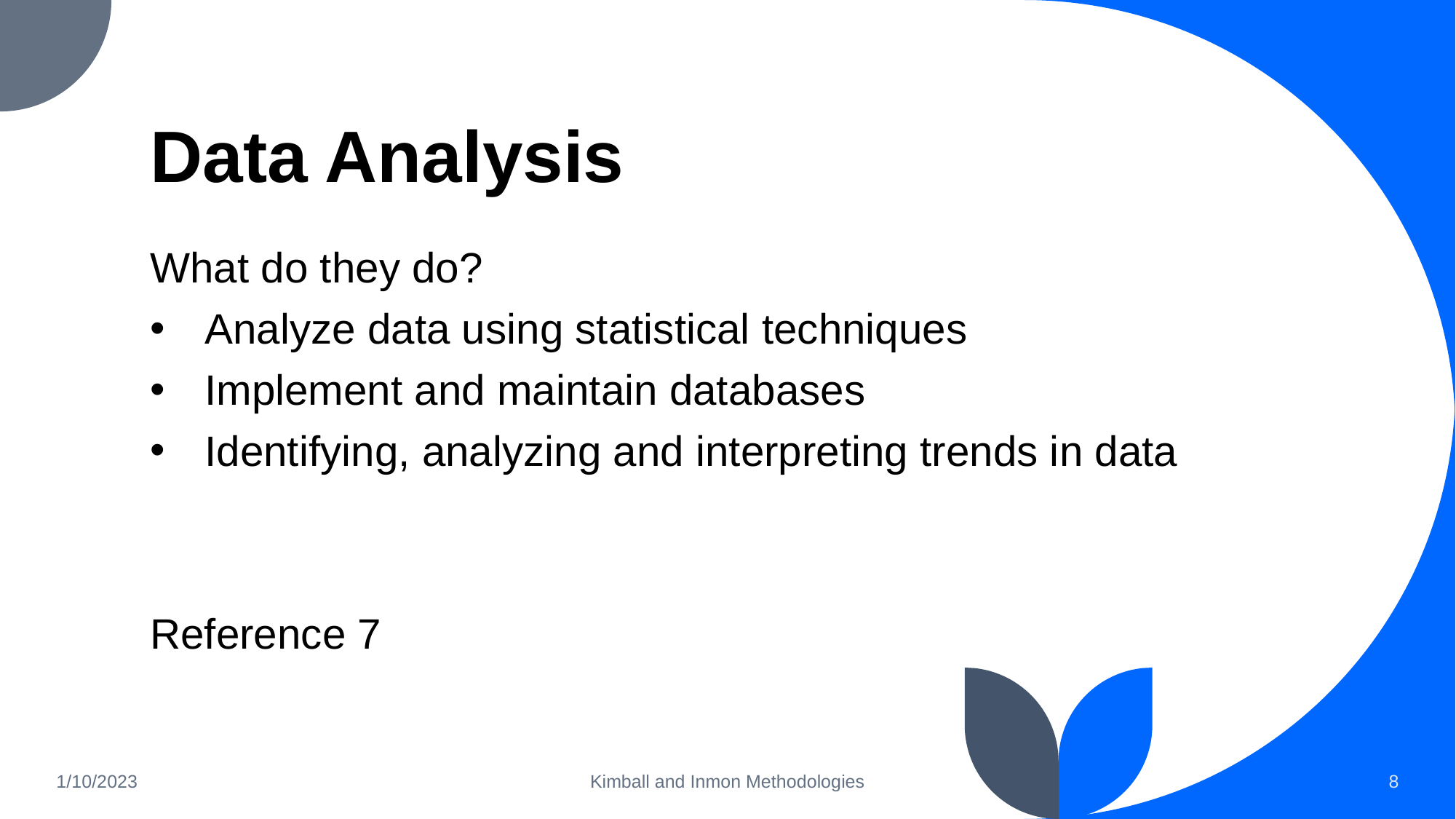

# Data Analysis
What do they do?
Analyze data using statistical techniques
Implement and maintain databases
Identifying, analyzing and interpreting trends in data

Reference 7
1/10/2023
Kimball and Inmon Methodologies
8